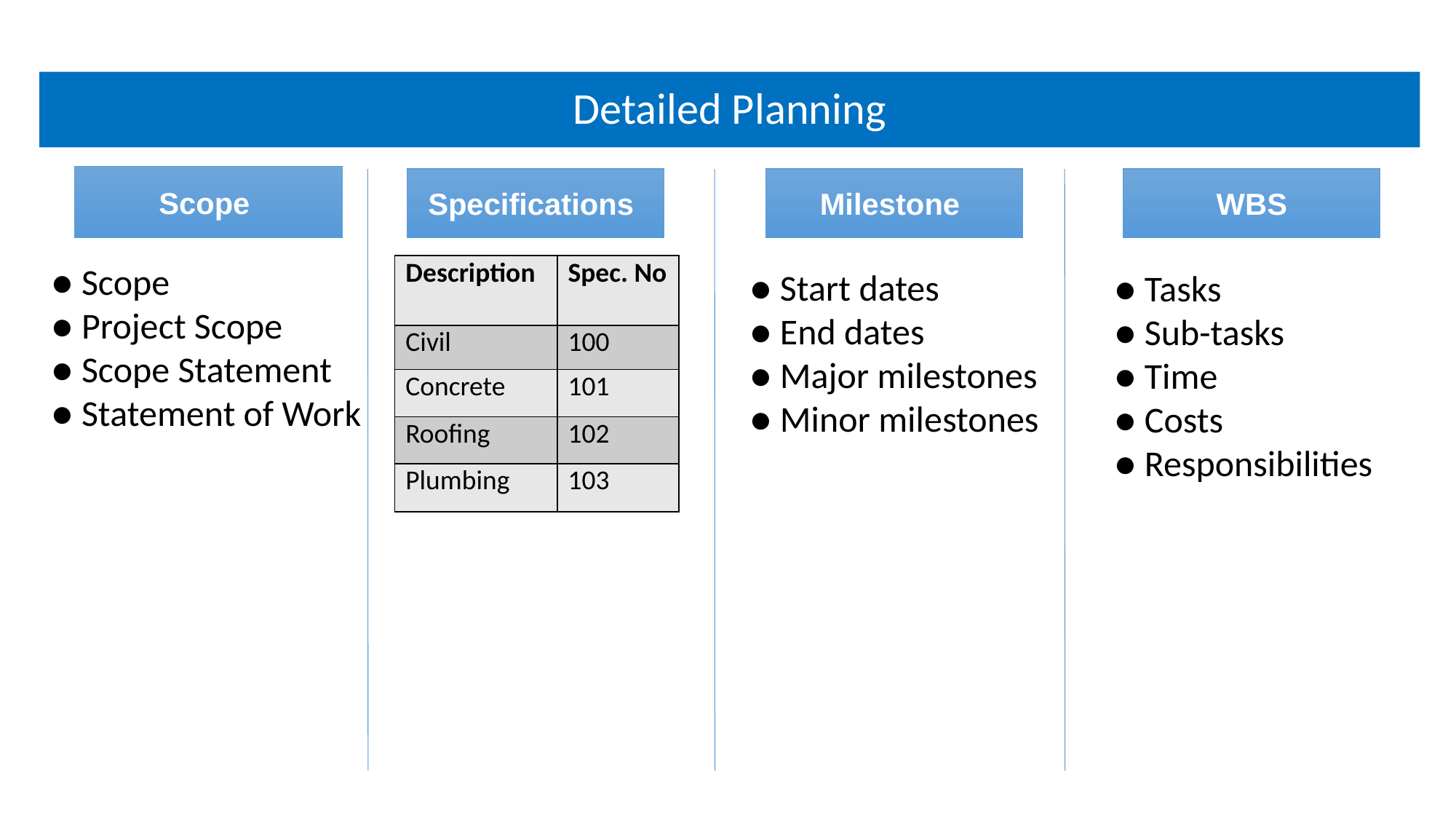

# Detailed Planning
Scope
Specifications
Milestone
WBS
● Scope
● Project Scope
● Scope Statement
● Statement of Work
| Description | Spec. No |
| --- | --- |
| Civil | 100 |
| Concrete | 101 |
| Roofing | 102 |
| Plumbing | 103 |
● Start dates
● End dates
● Major milestones
● Minor milestones
● Tasks
● Sub-tasks
● Time
● Costs
● Responsibilities